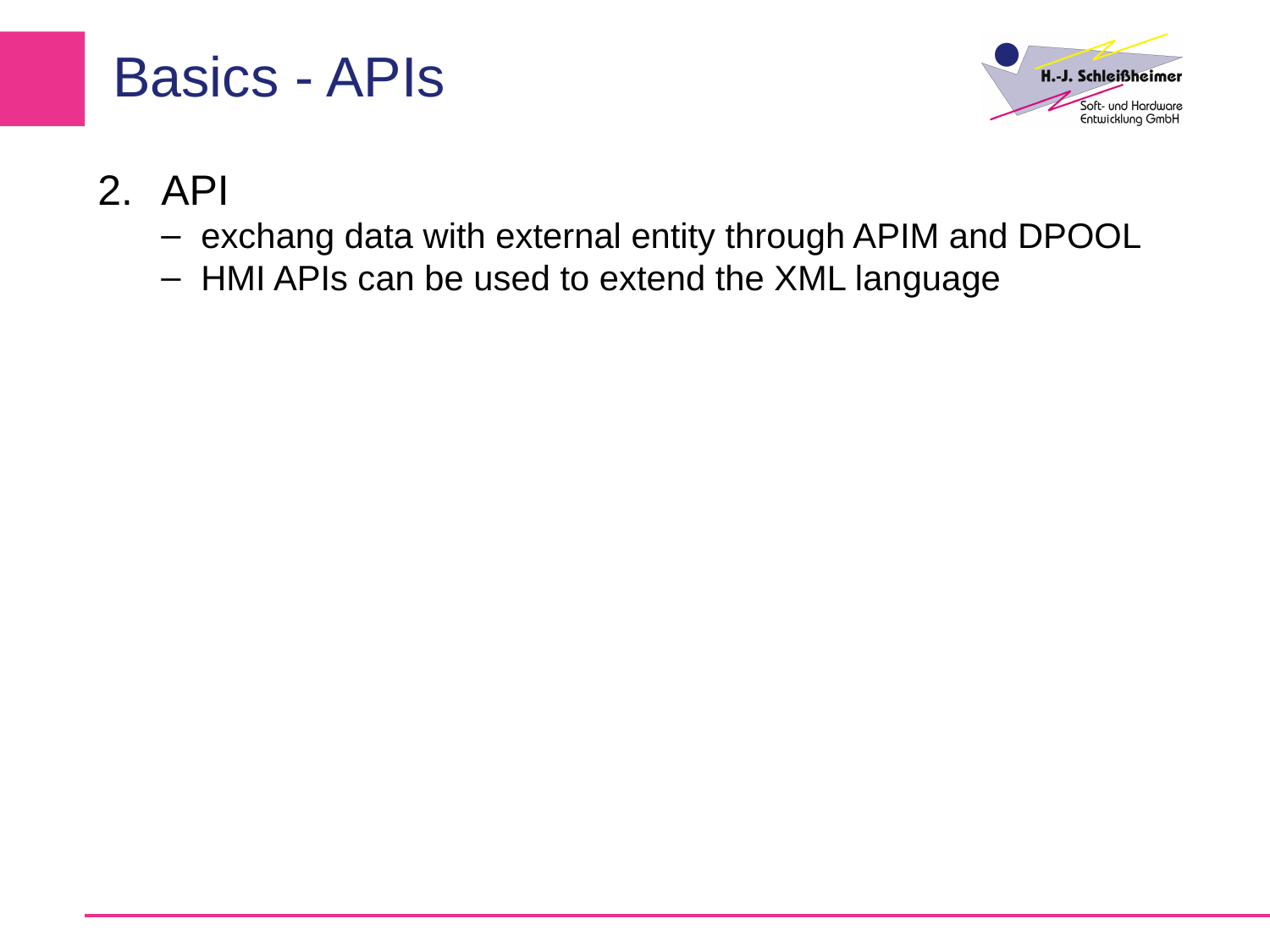

# Basics - APIs
API
exchang data with external entity through APIM and DPOOL
HMI APIs can be used to extend the XML language